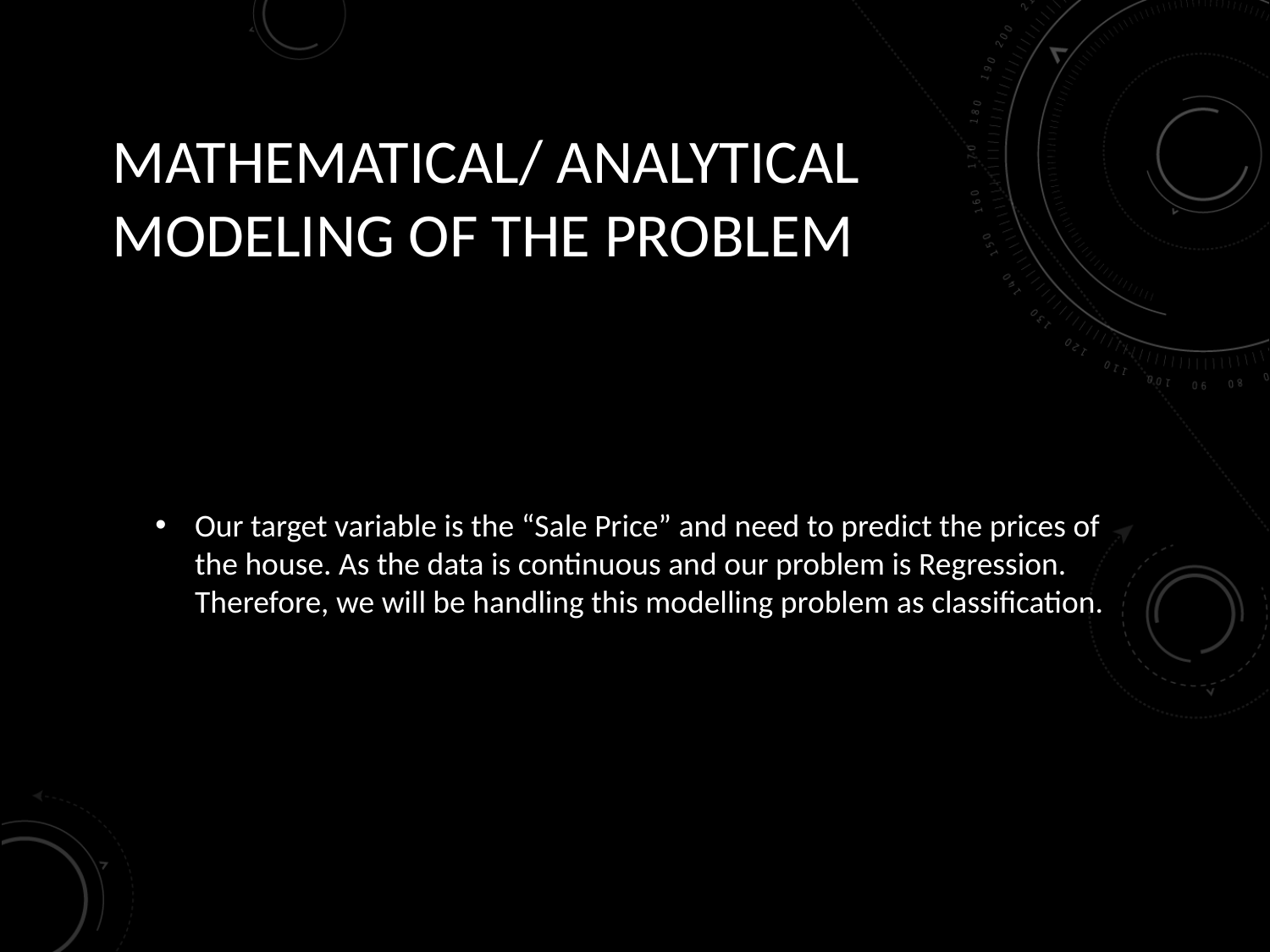

# Mathematical/ Analytical Modeling of the Problem
Our target variable is the “Sale Price” and need to predict the prices of the house. As the data is continuous and our problem is Regression. Therefore, we will be handling this modelling problem as classification.